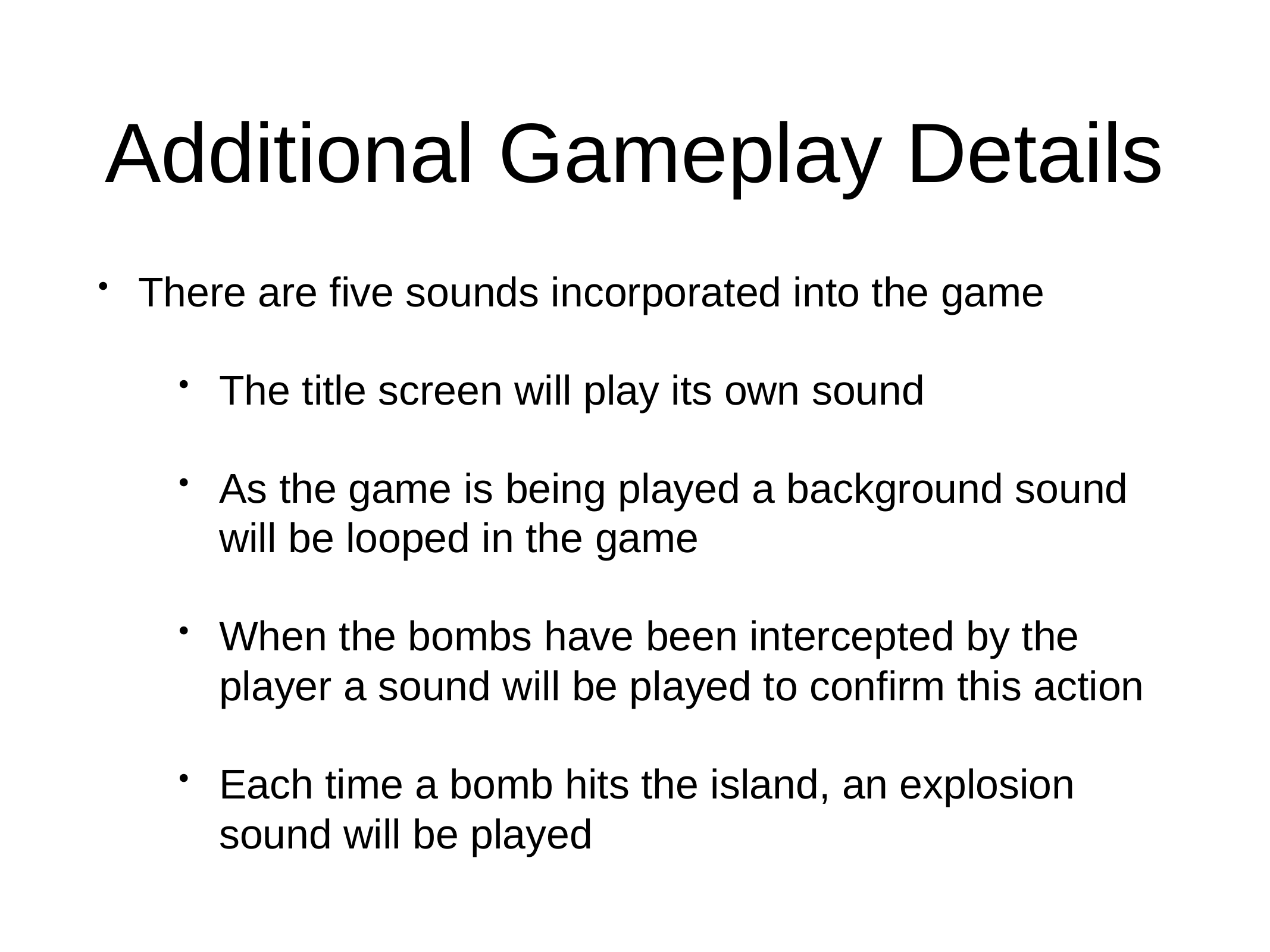

# Additional Gameplay Details
There are five sounds incorporated into the game
The title screen will play its own sound
As the game is being played a background sound will be looped in the game
When the bombs have been intercepted by the player a sound will be played to confirm this action
Each time a bomb hits the island, an explosion sound will be played